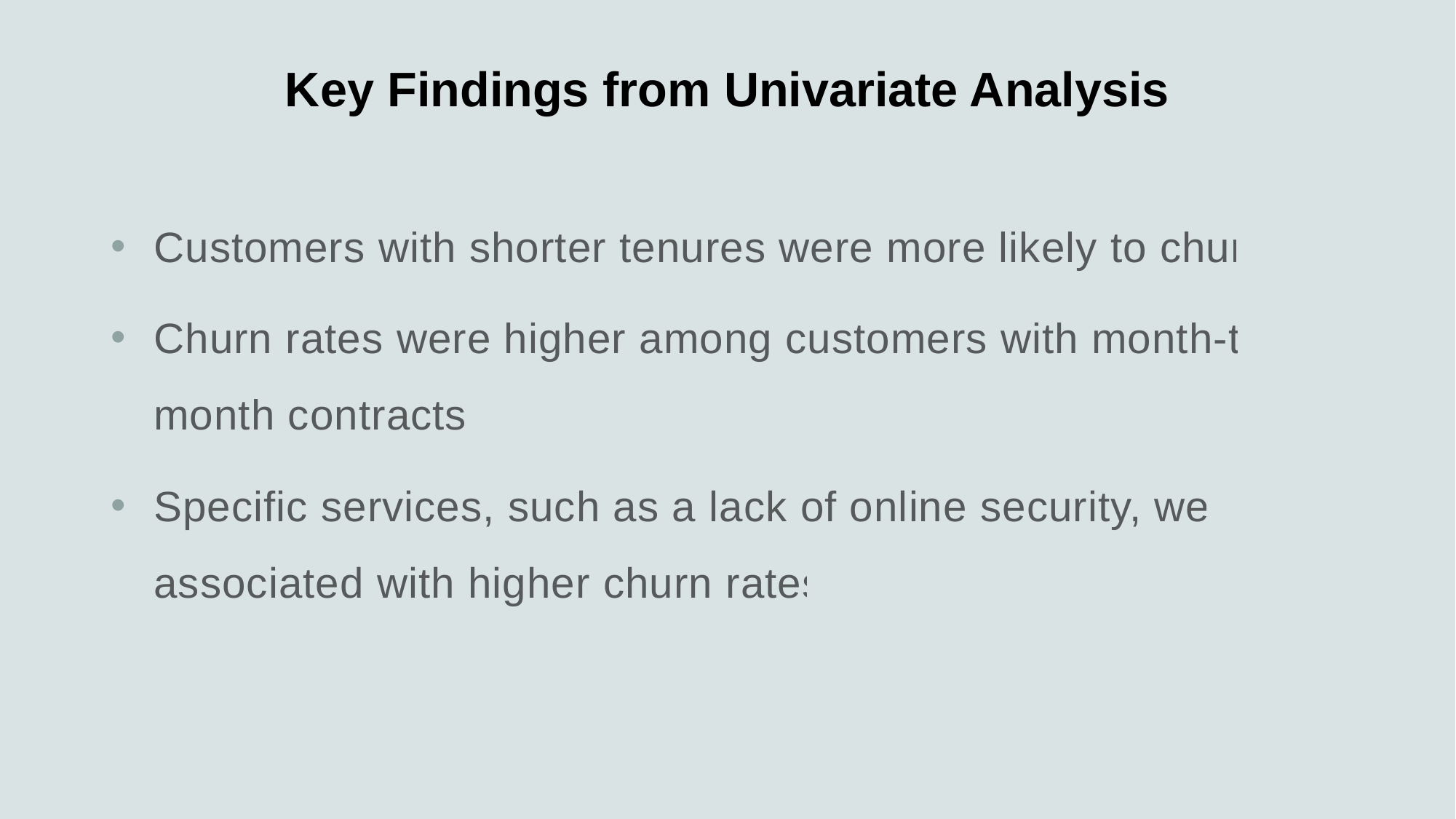

# Key Findings from Univariate Analysis
Customers with shorter tenures were more likely to churn.
Churn rates were higher among customers with month-to-month contracts.
Specific services, such as a lack of online security, were associated with higher churn rates.